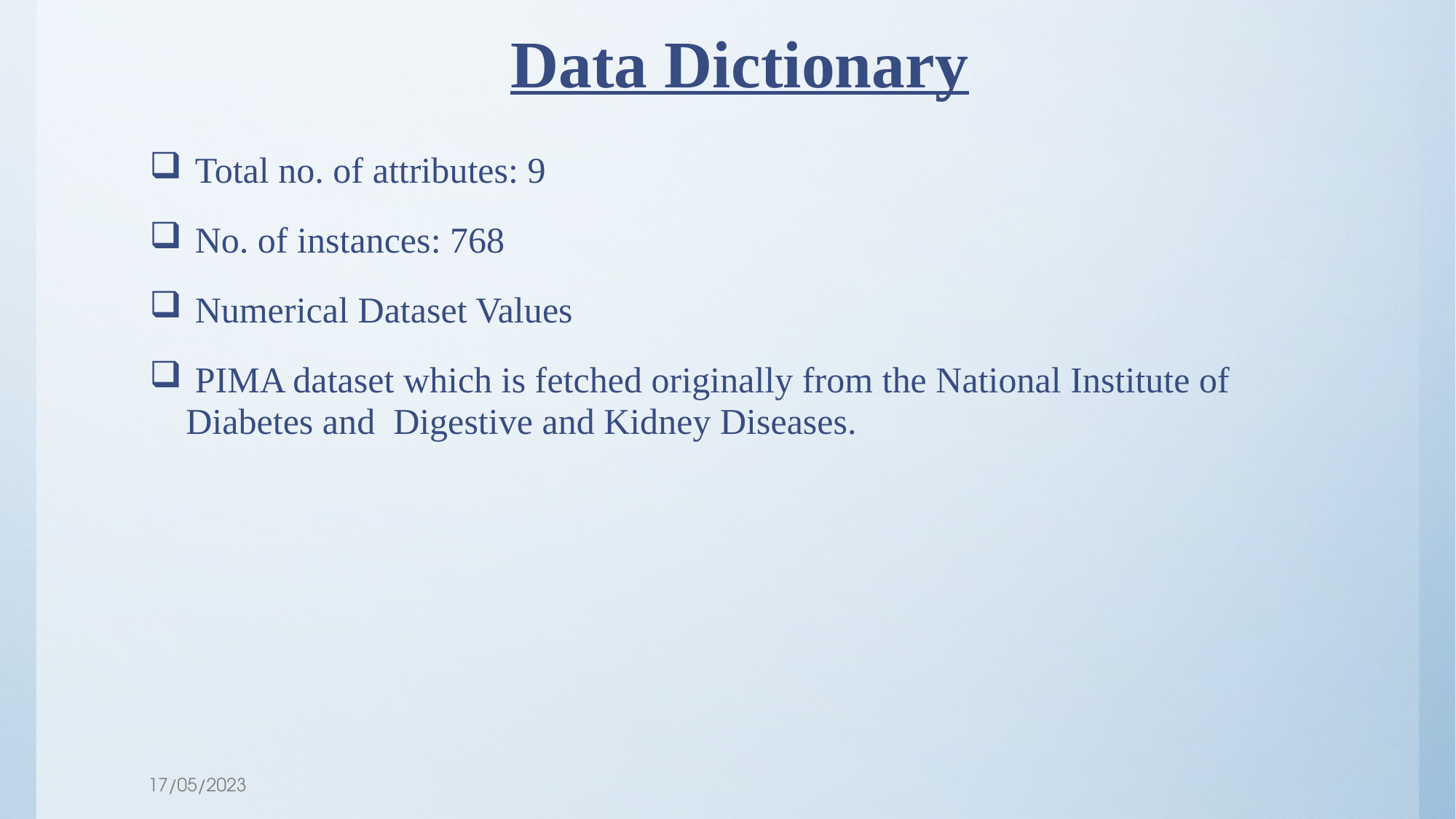

# Data Dictionary
 Total no. of attributes: 9
 No. of instances: 768
 Numerical Dataset Values
 PIMA dataset which is fetched originally from the National Institute of Diabetes and  Digestive and Kidney Diseases.

17/05/2023